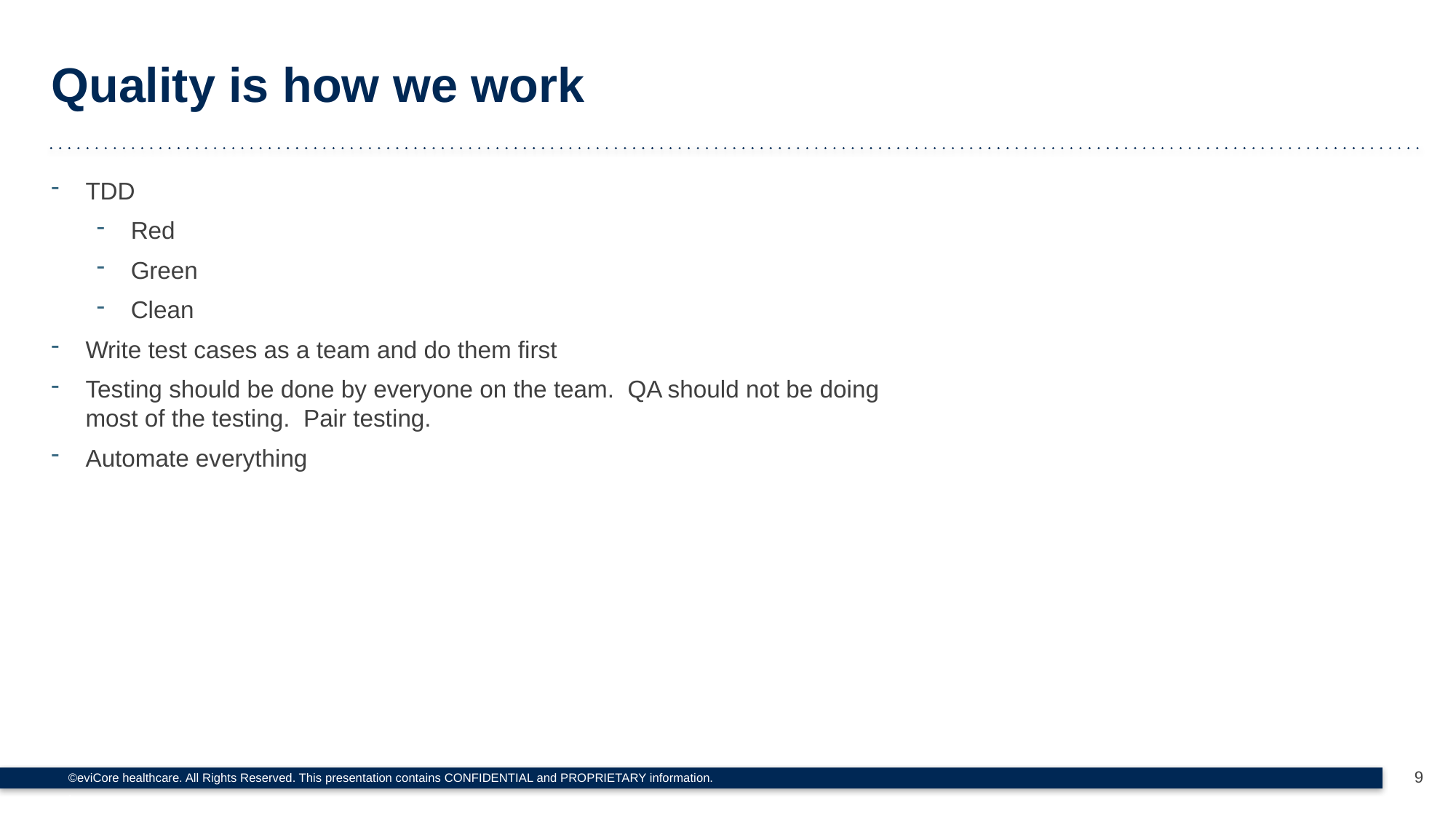

Quality is how we work
TDD
Red
Green
Clean
Write test cases as a team and do them first
Testing should be done by everyone on the team.  QA should not be doing most of the testing.  Pair testing.
Automate everything